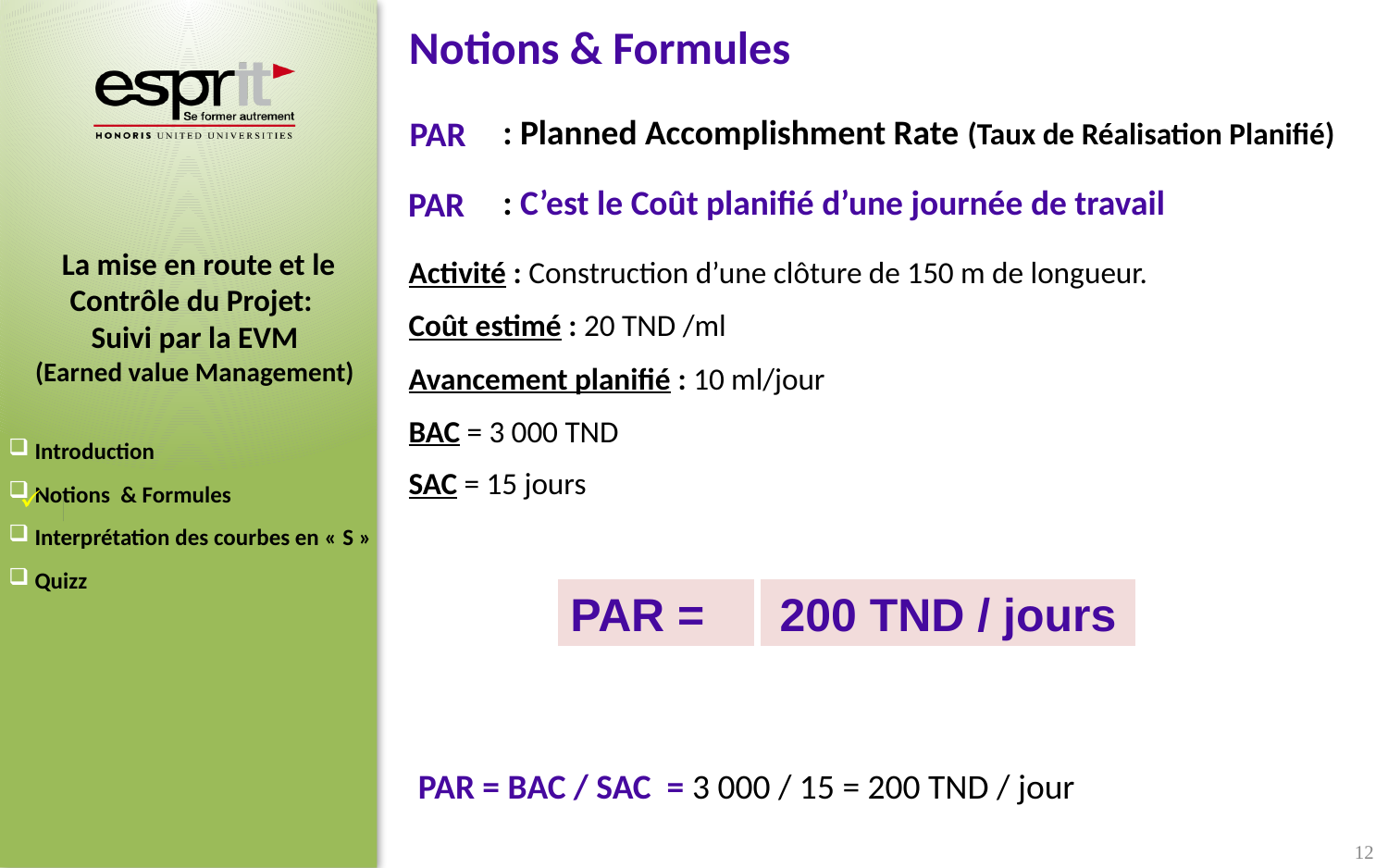

Notions & Formules
: Planned Accomplishment Rate (Taux de Réalisation Planifié)
PAR
: C’est le Coût planifié d’une journée de travail
PAR
Activité : Construction d’une clôture de 150 m de longueur.
Coût estimé : 20 TND /ml
Avancement planifié : 10 ml/jour
BAC = 3 000 TND
SAC = 15 jours

PAR =
200 TND / jours
PAR = BAC / SAC  = 3 000 / 15 = 200 TND / jour
12